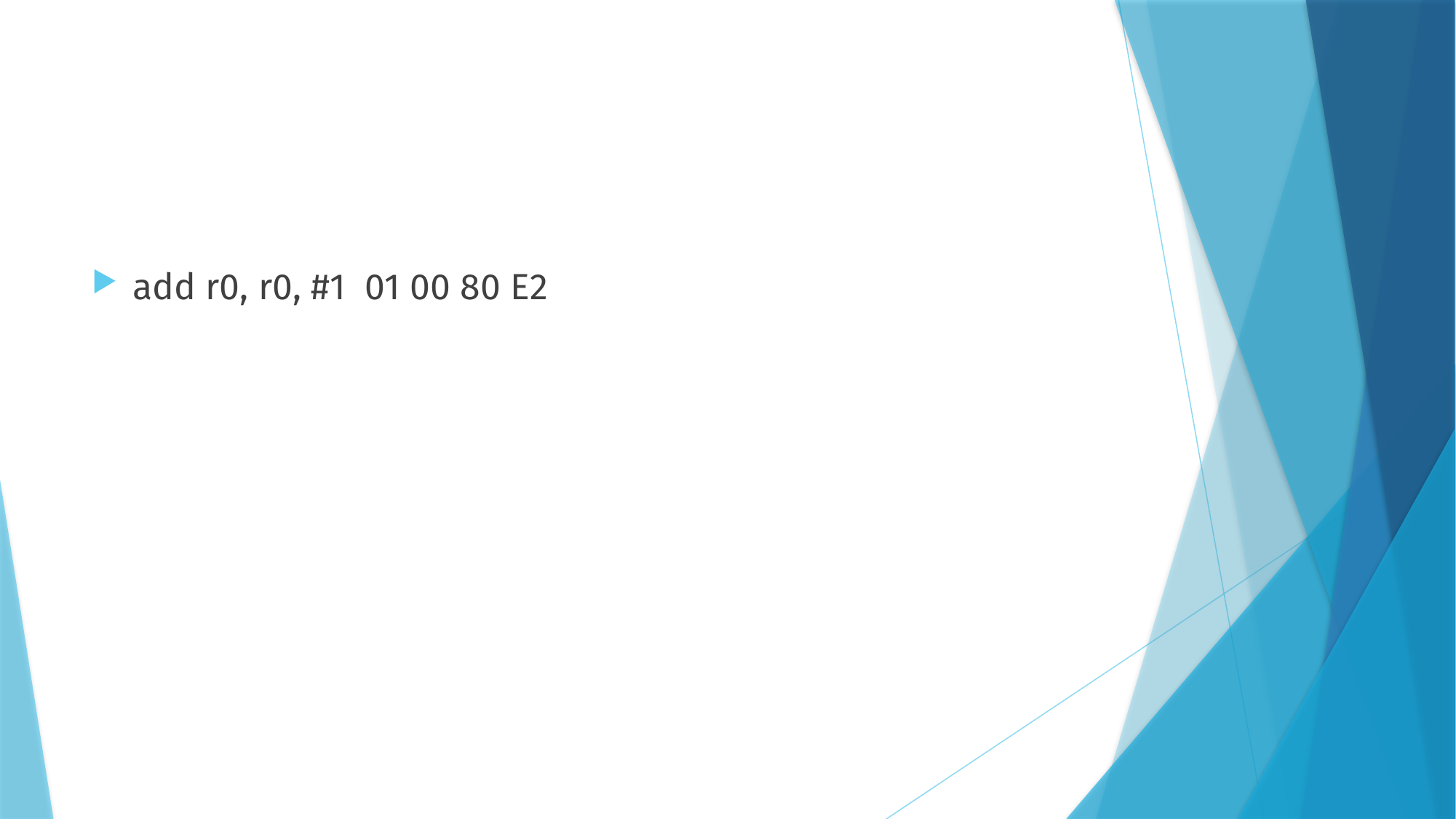

#
add r0, r0, #1  01 00 80 E2